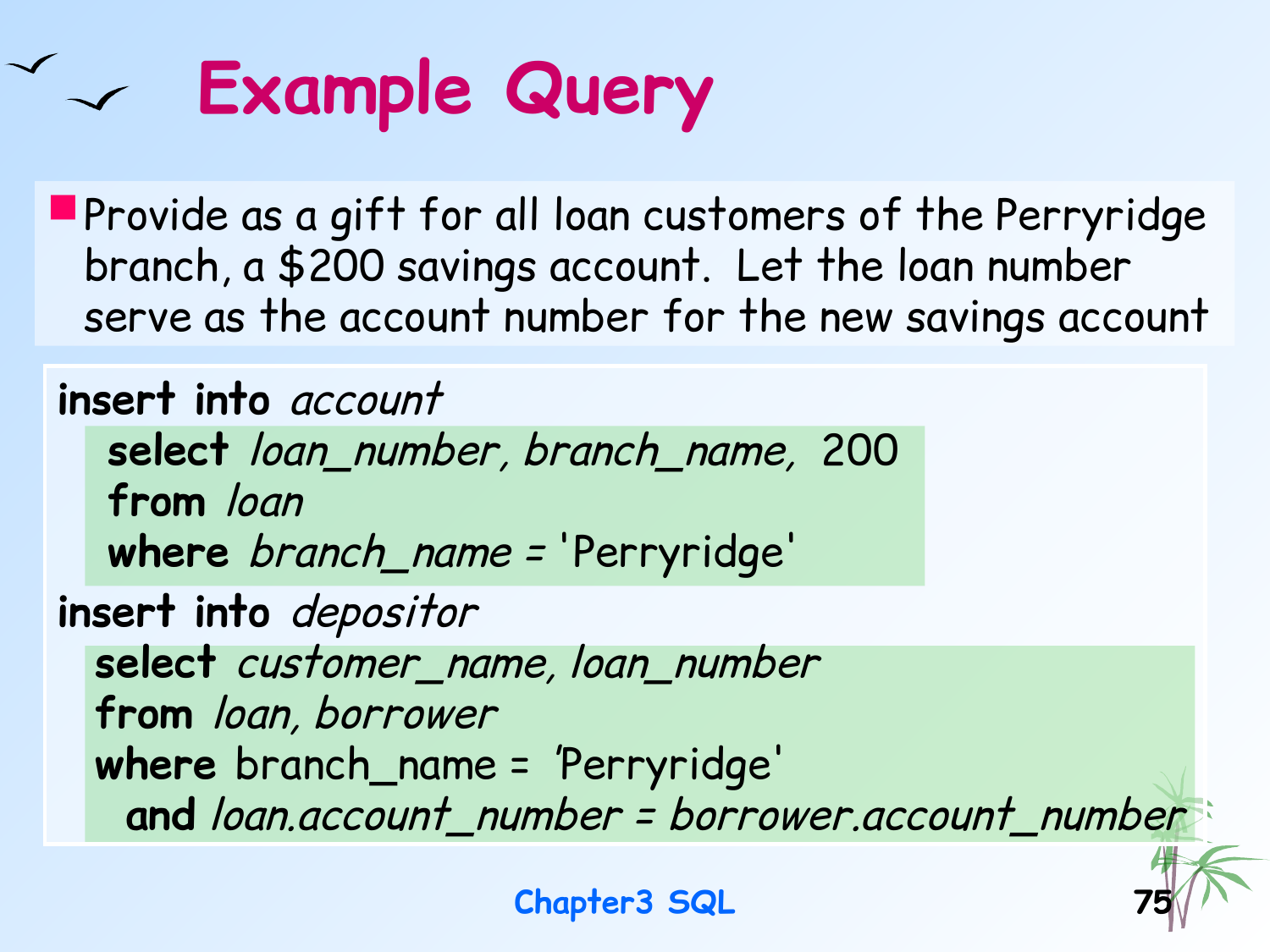

Example Query
Provide as a gift for all loan customers of the Perryridge branch, a $200 savings account.  Let the loan number serve as the account number for the new savings account
insert into account
    select loan_number, branch_name,  200
    from loan
    where branch_name = 'Perryridge'
insert into depositor
   select customer_name, loan_number
   from loan, borrower
   where branch_name = 'Perryridge'
    and loan.account_number = borrower.account_number

Chapter3 SQL
75